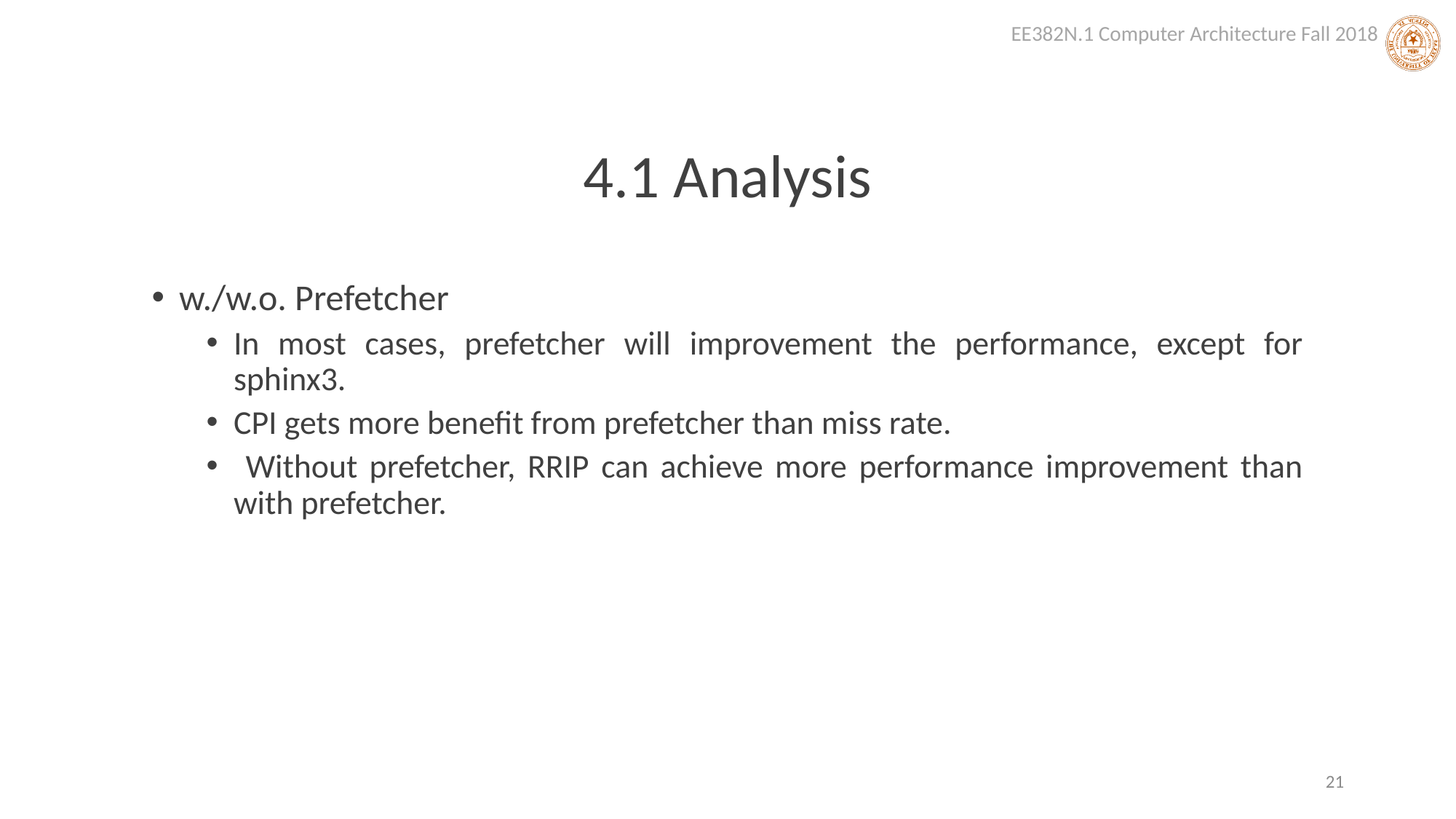

# 4.1 Analysis
w./w.o. Prefetcher
In most cases, prefetcher will improvement the performance, except for sphinx3.
CPI gets more benefit from prefetcher than miss rate.
 Without prefetcher, RRIP can achieve more performance improvement than with prefetcher.

21